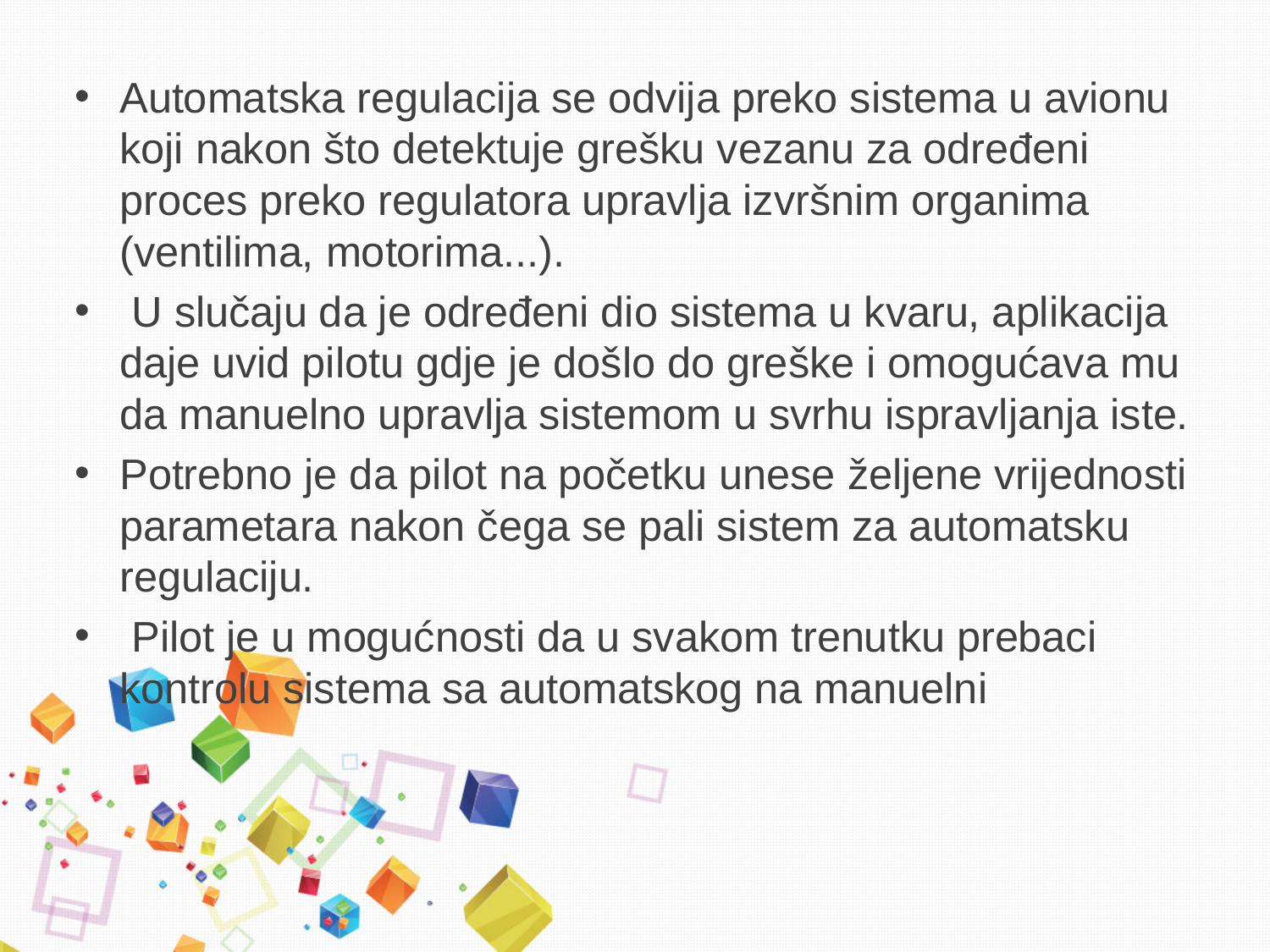

Automatska regulacija se odvija preko sistema u avionu koji nakon što detektuje grešku vezanu za određeni proces preko regulatora upravlja izvršnim organima (ventilima, motorima...).
 U slučaju da je određeni dio sistema u kvaru, aplikacija daje uvid pilotu gdje je došlo do greške i omogućava mu da manuelno upravlja sistemom u svrhu ispravljanja iste.
Potrebno je da pilot na početku unese željene vrijednosti parametara nakon čega se pali sistem za automatsku regulaciju.
 Pilot je u mogućnosti da u svakom trenutku prebaci kontrolu sistema sa automatskog na manuelni